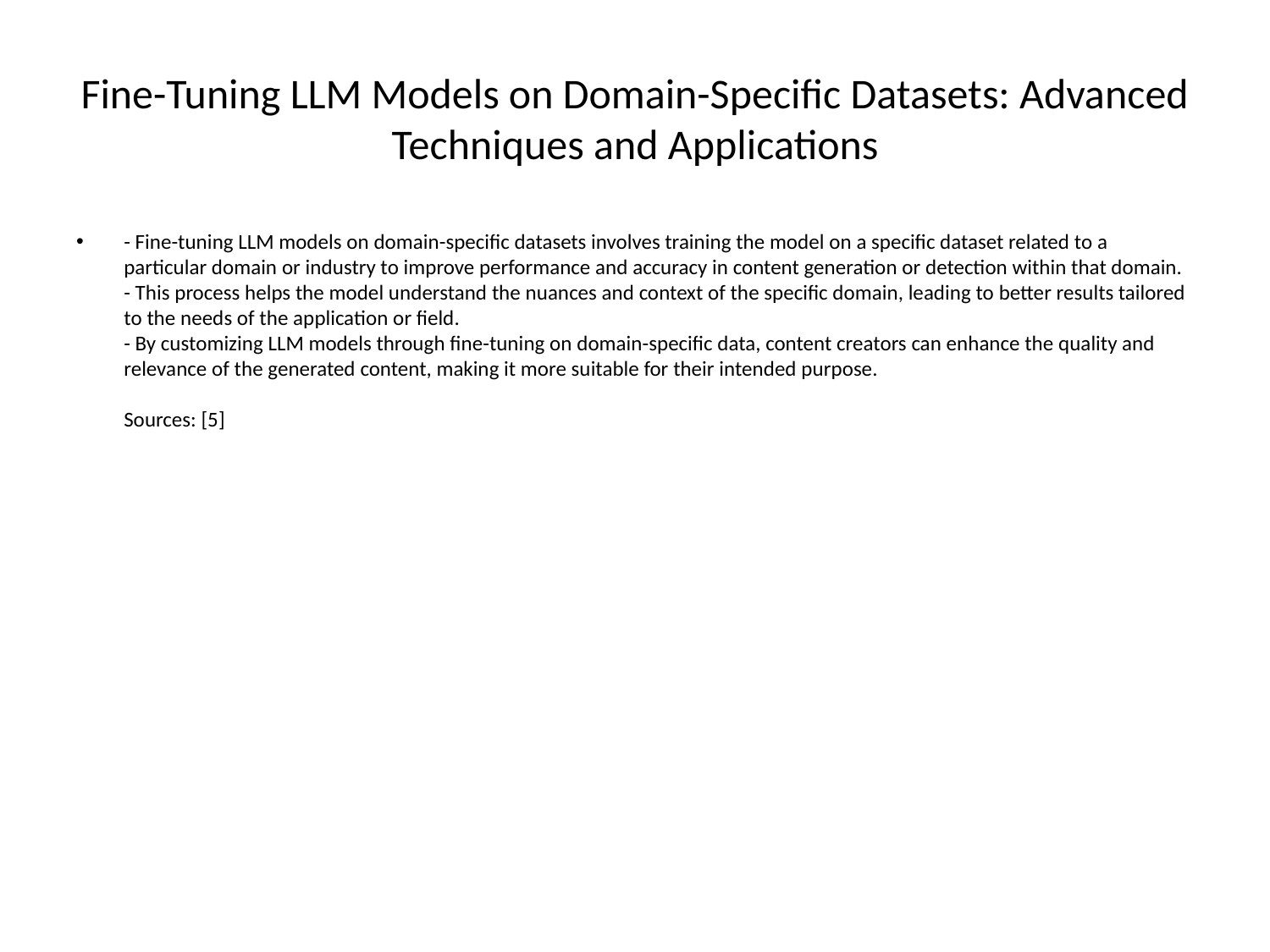

# Fine-Tuning LLM Models on Domain-Specific Datasets: Advanced Techniques and Applications
- Fine-tuning LLM models on domain-specific datasets involves training the model on a specific dataset related to a particular domain or industry to improve performance and accuracy in content generation or detection within that domain.
- This process helps the model understand the nuances and context of the specific domain, leading to better results tailored to the needs of the application or field.
- By customizing LLM models through fine-tuning on domain-specific data, content creators can enhance the quality and relevance of the generated content, making it more suitable for their intended purpose.
Sources: [5]